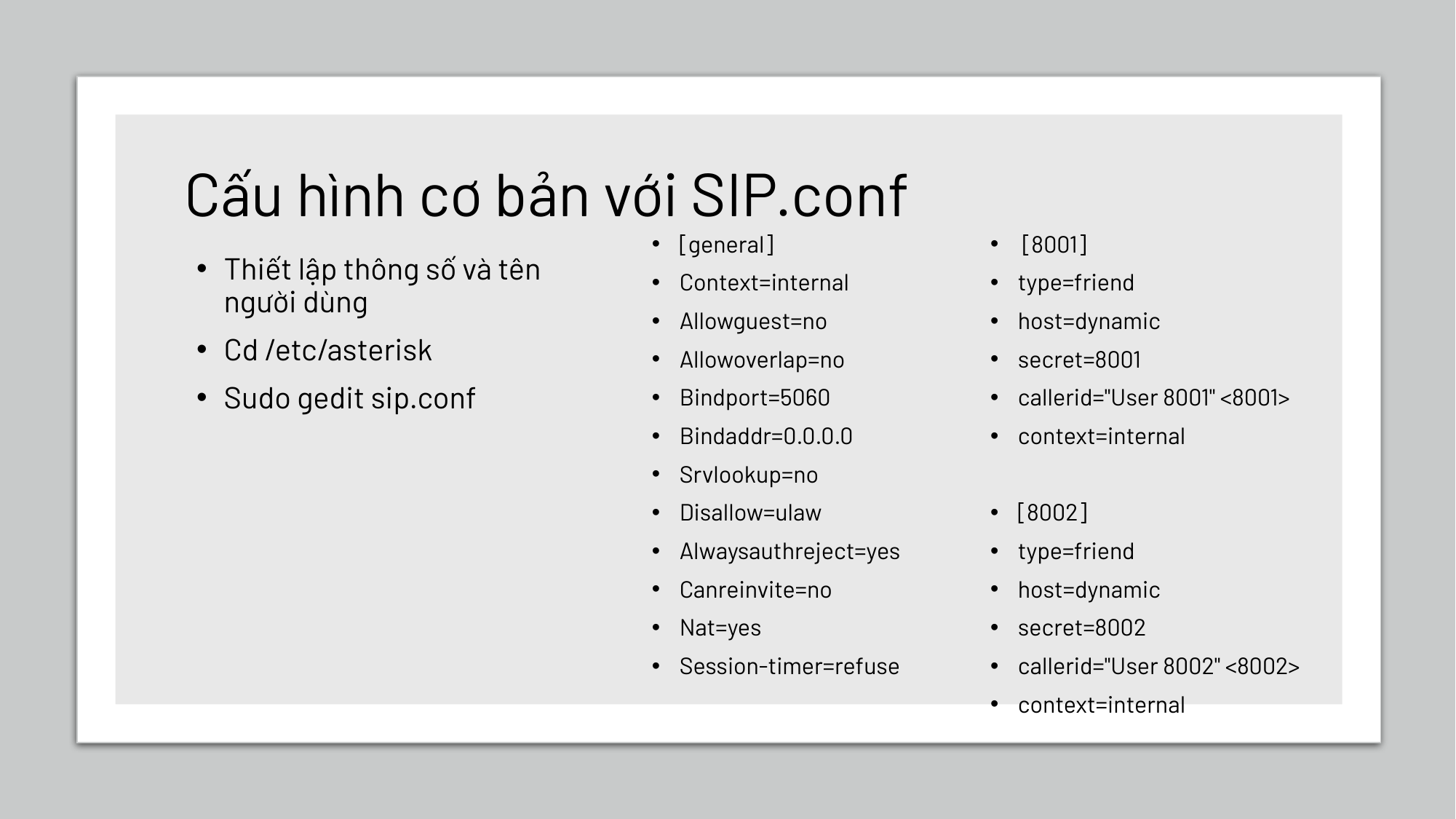

# Cấu hình cơ bản với SIP.conf
[general]
Context=internal
Allowguest=no
Allowoverlap=no
Bindport=5060
Bindaddr=0.0.0.0
Srvlookup=no
Disallow=ulaw
Alwaysauthreject=yes
Canreinvite=no
Nat=yes
Session-timer=refuse

 [8001]
type=friend
host=dynamic
secret=8001
callerid="User 8001" <8001>
context=internal

[8002]
type=friend
host=dynamic
secret=8002
callerid="User 8002" <8002>
context=internal
Thiết lập thông số và tên người dùng
Cd /etc/asterisk
Sudo gedit sip.conf

4